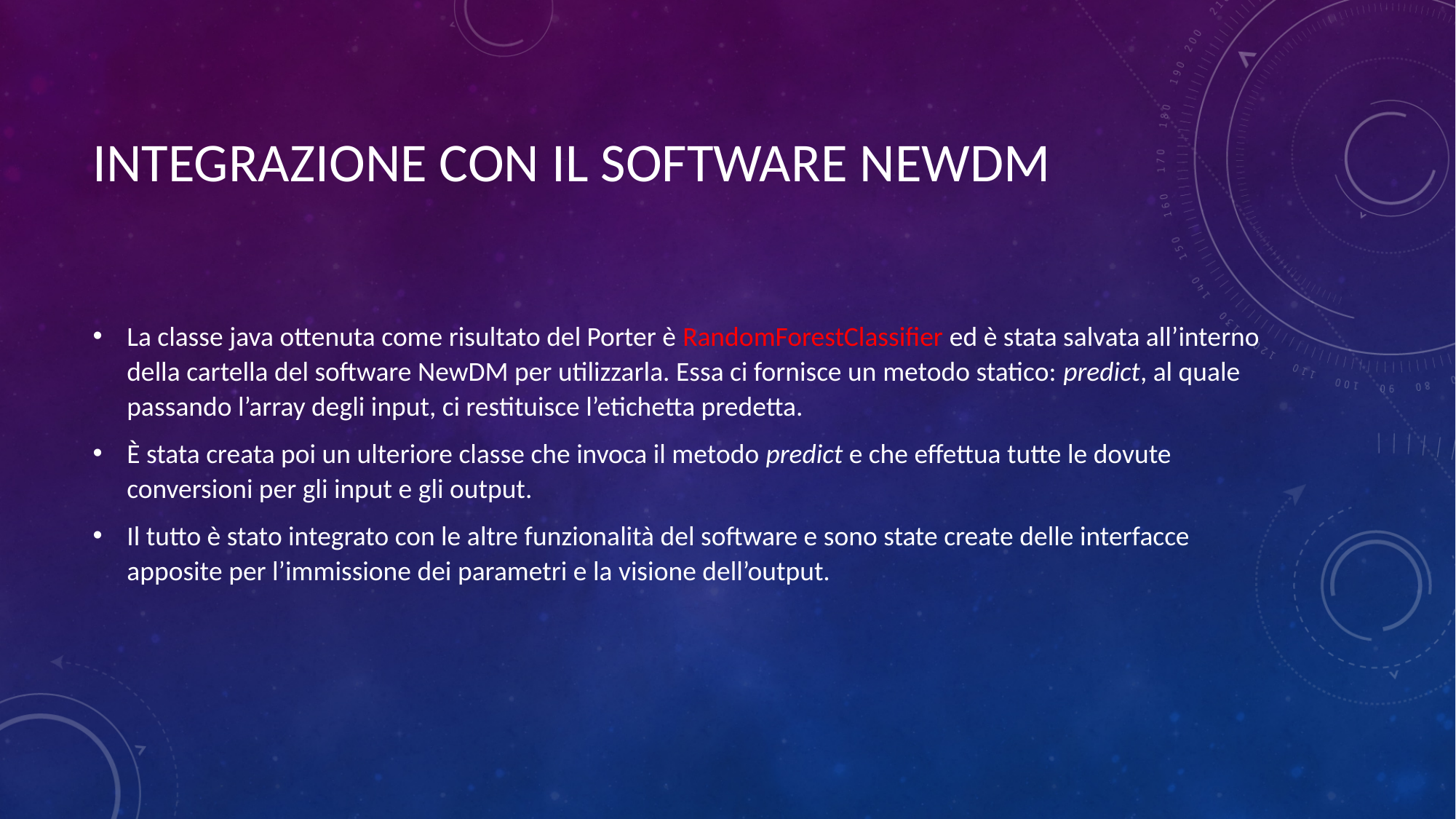

# Integrazione con il software NewDM
La classe java ottenuta come risultato del Porter è RandomForestClassifier ed è stata salvata all’interno della cartella del software NewDM per utilizzarla. Essa ci fornisce un metodo statico: predict, al quale passando l’array degli input, ci restituisce l’etichetta predetta.
È stata creata poi un ulteriore classe che invoca il metodo predict e che effettua tutte le dovute conversioni per gli input e gli output.
Il tutto è stato integrato con le altre funzionalità del software e sono state create delle interfacce apposite per l’immissione dei parametri e la visione dell’output.